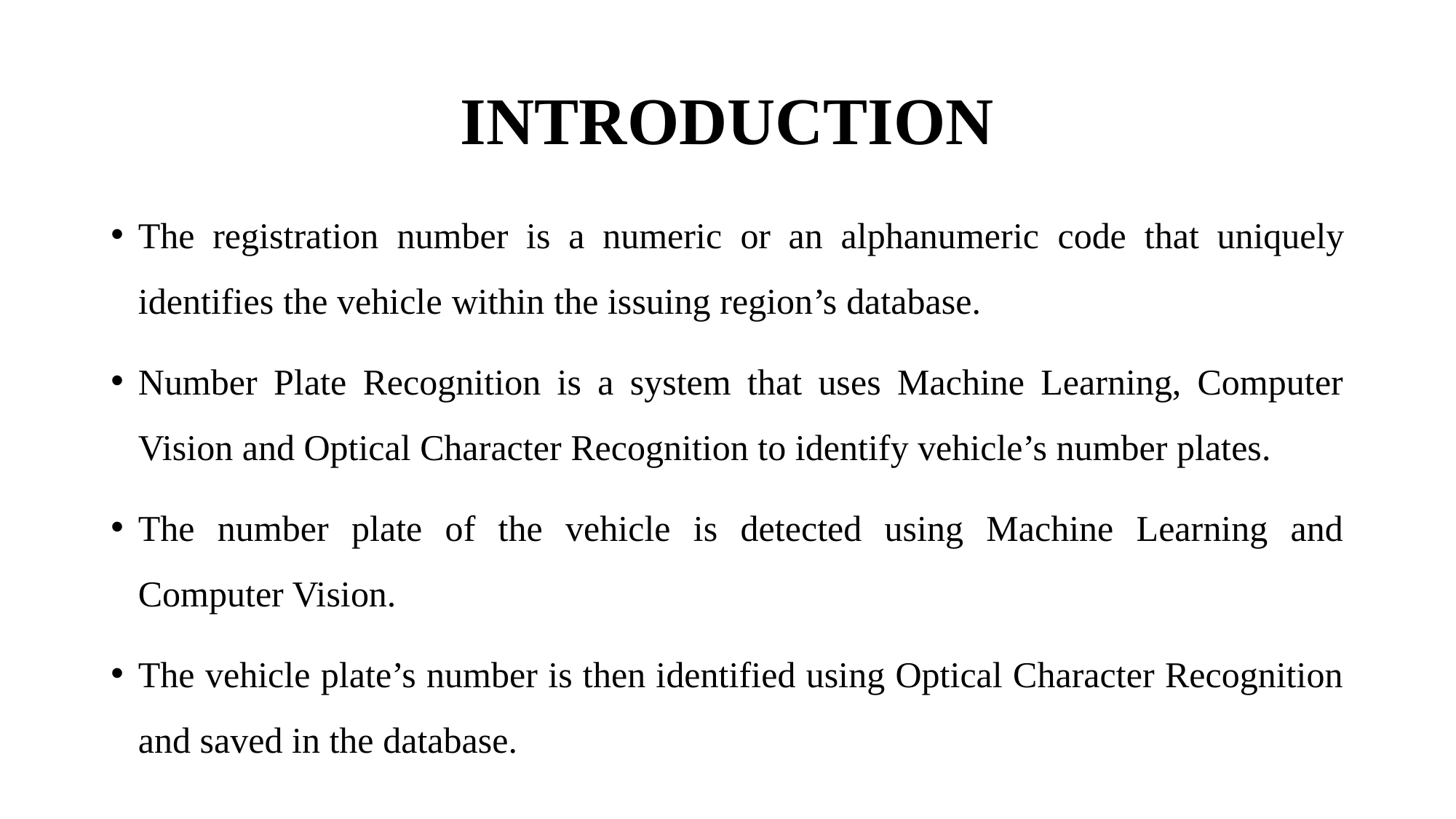

# INTRODUCTION
The registration number is a numeric or an alphanumeric code that uniquely identifies the vehicle within the issuing region’s database.
Number Plate Recognition is a system that uses Machine Learning, Computer Vision and Optical Character Recognition to identify vehicle’s number plates.
The number plate of the vehicle is detected using Machine Learning and Computer Vision.
The vehicle plate’s number is then identified using Optical Character Recognition and saved in the database.